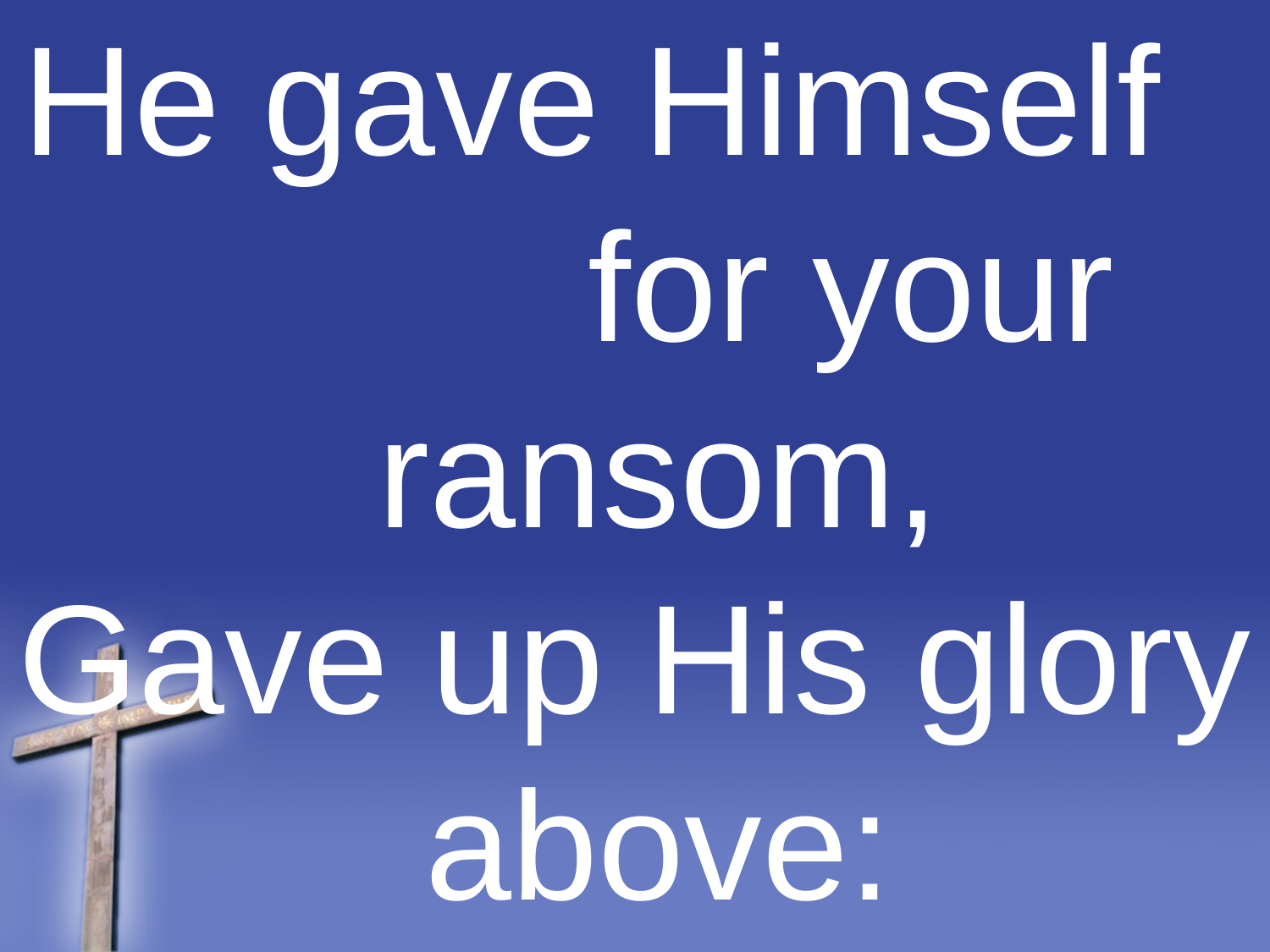

He gave Himself            for your ransom,
Gave up His glory above: